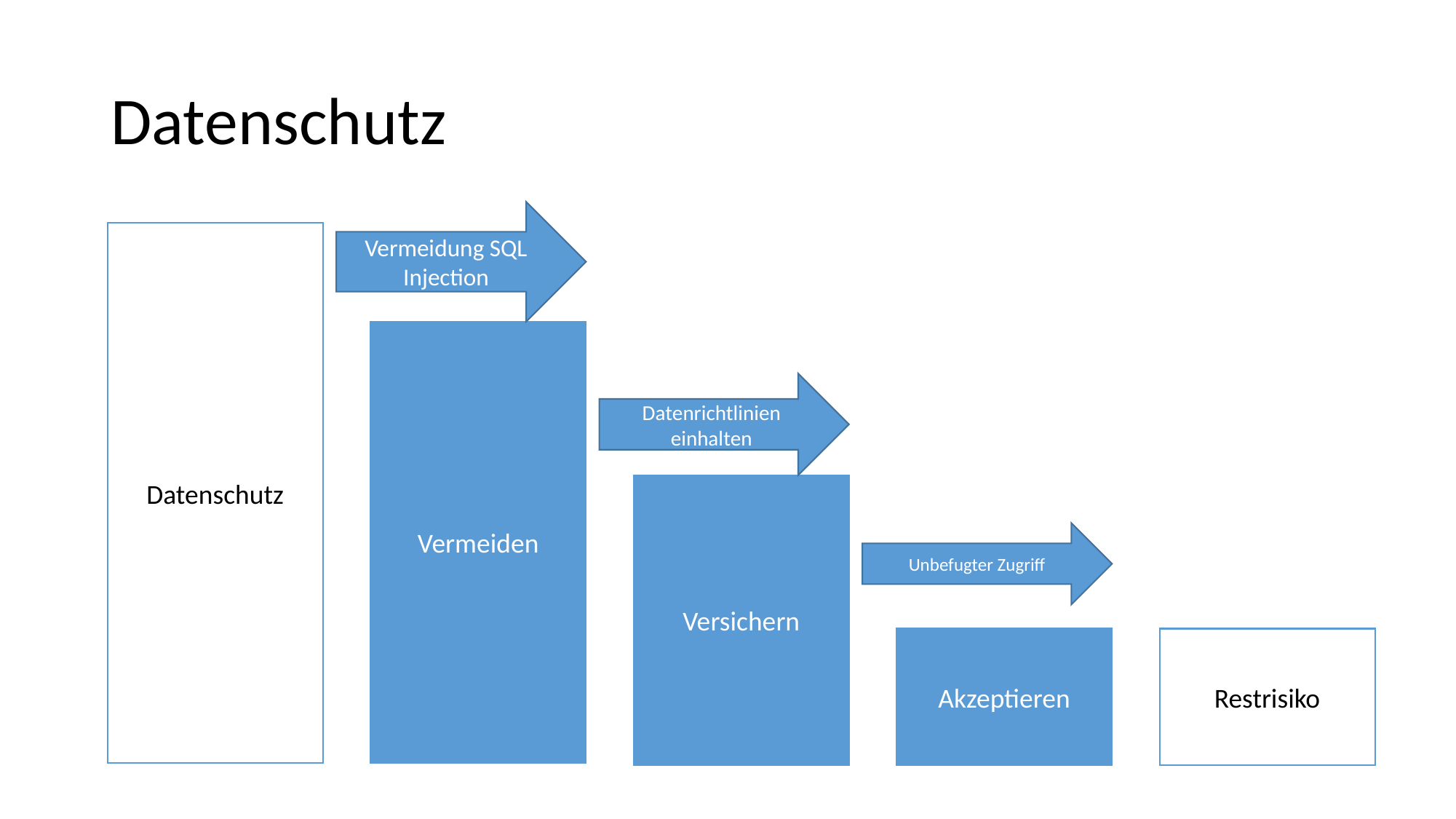

# Datenschutz
Vermeidung SQL Injection
Datenschutz
Vermeiden
Datenrichtlinien einhalten
Versichern
Unbefugter Zugriff
Akzeptieren
Restrisiko